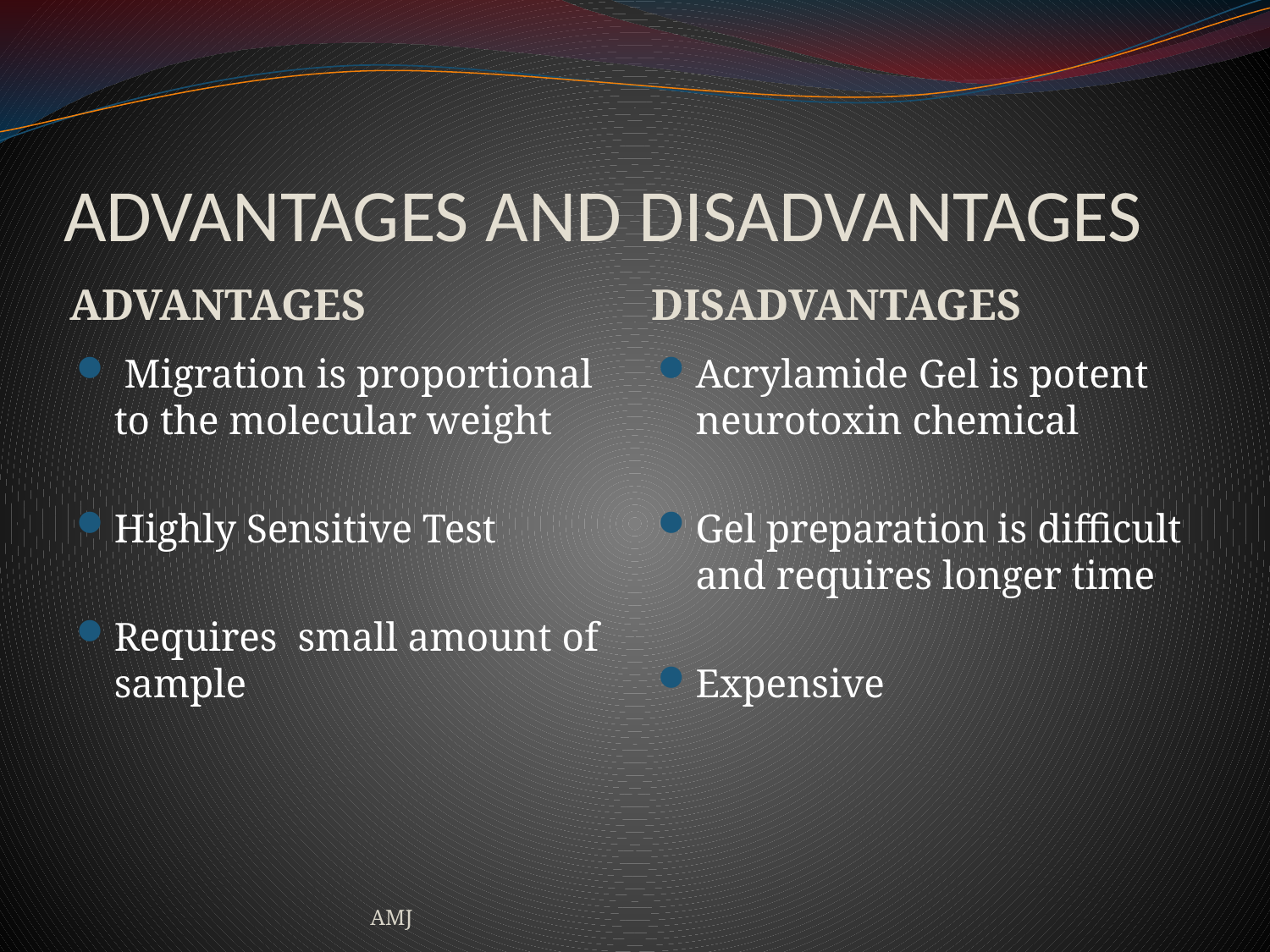

# ADVANTAGES AND DISADVANTAGES
ADVANTAGES
DISADVANTAGES
 Migration is proportional to the molecular weight

Highly Sensitive Test

Requires  small amount of sample

Acrylamide Gel is potent neurotoxin chemical

Gel preparation is difficult and requires longer time

Expensive
AMJ